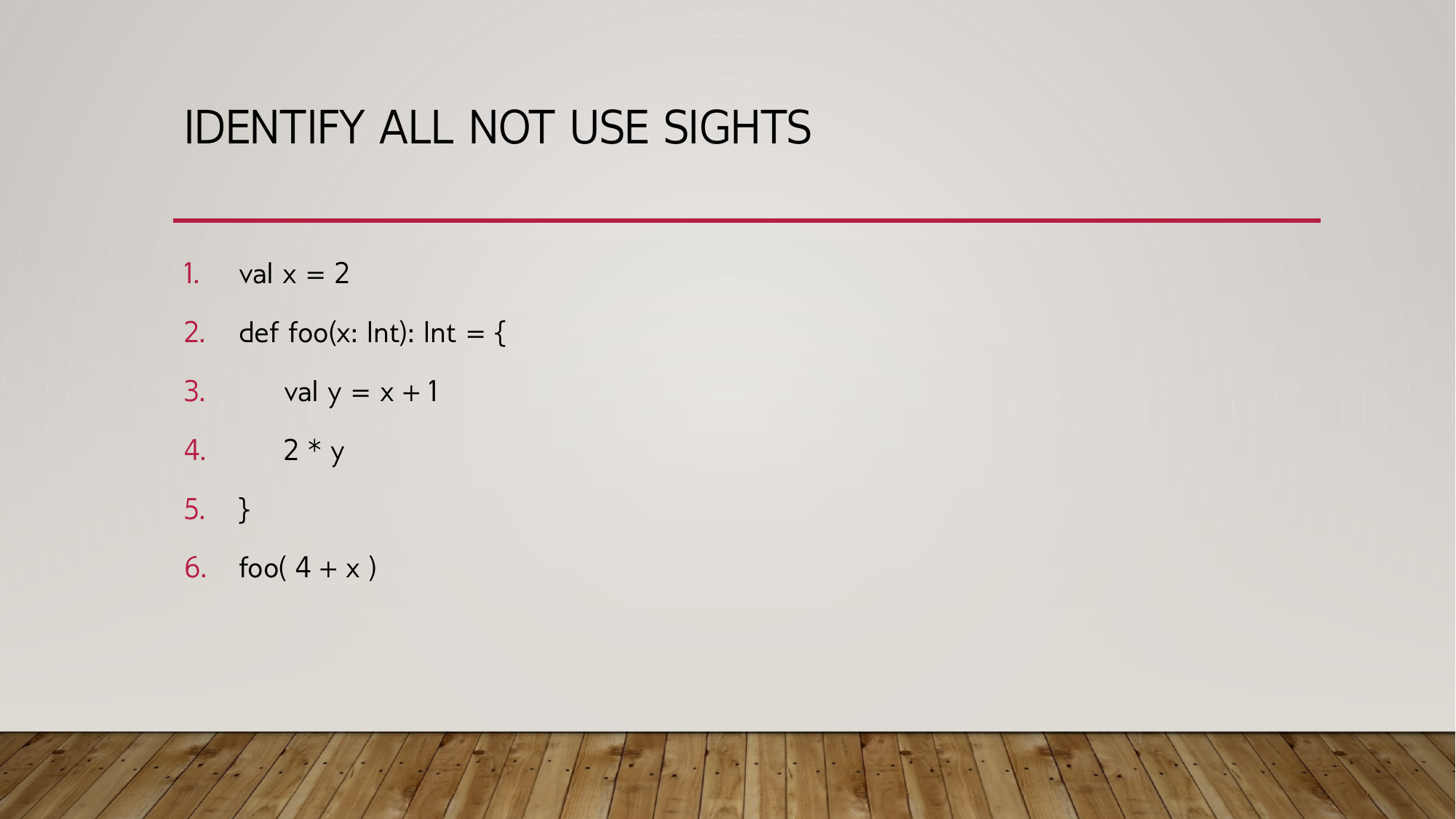

# Identify All Not Use sights
val x = 2
def foo(x: Int): Int = {
     val y = x + 1
     2 * y
}
foo( 4 + x )